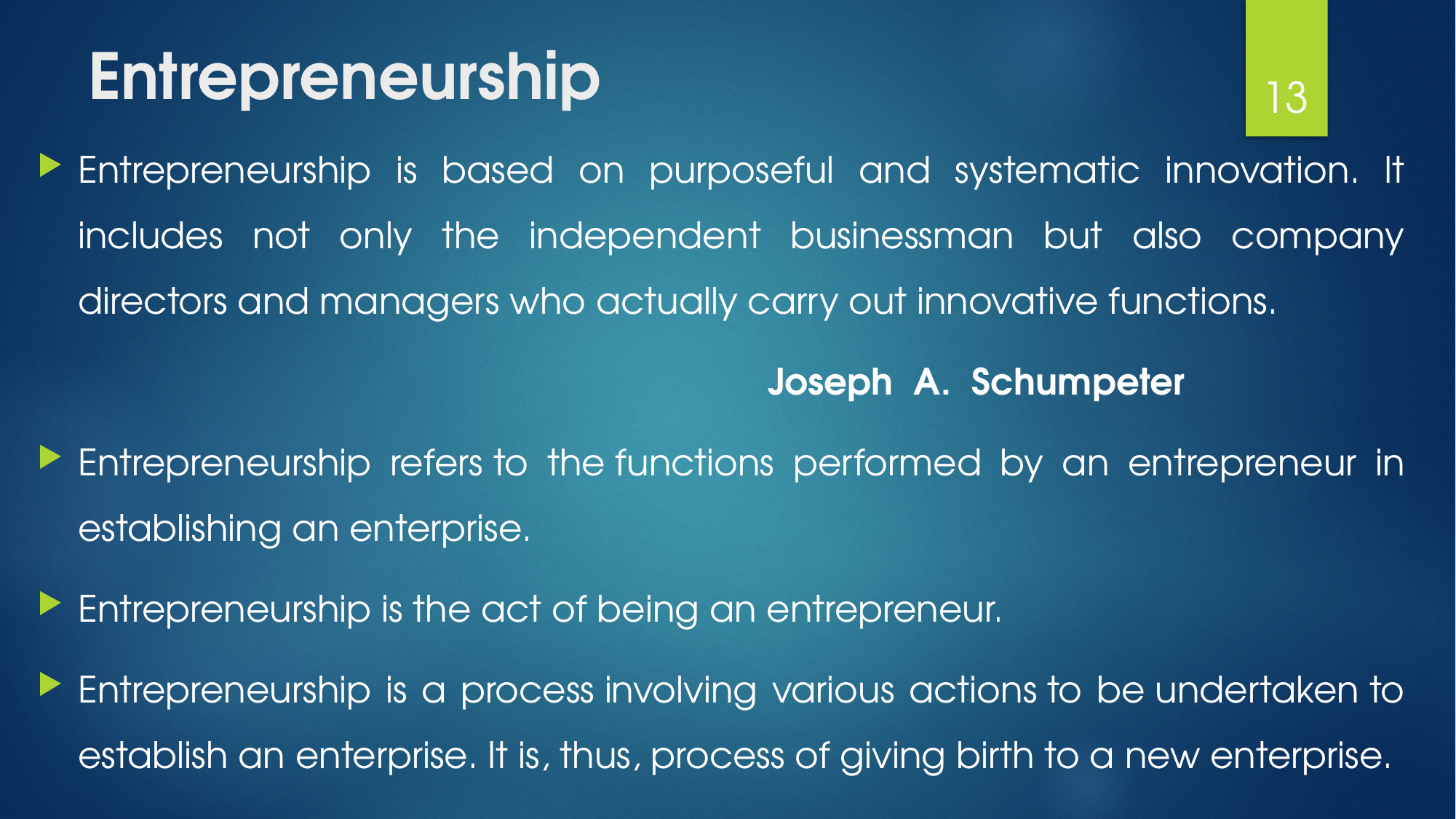

# Entrepreneurship

13
Entrepreneurship is based on purposeful and systematic innovation. It includes not only the independent businessman but also company directors and managers who actually carry out innovative functions.
                                                                         Joseph  A.  Schumpeter
Entrepreneurship refers to the functions performed by an entrepreneur in establishing an enterprise.
Entrepreneurship is the act of being an entrepreneur.
Entrepreneurship is a process involving various actions to be undertaken to establish an enterprise. It is, thus, process of giving birth to a new enterprise.